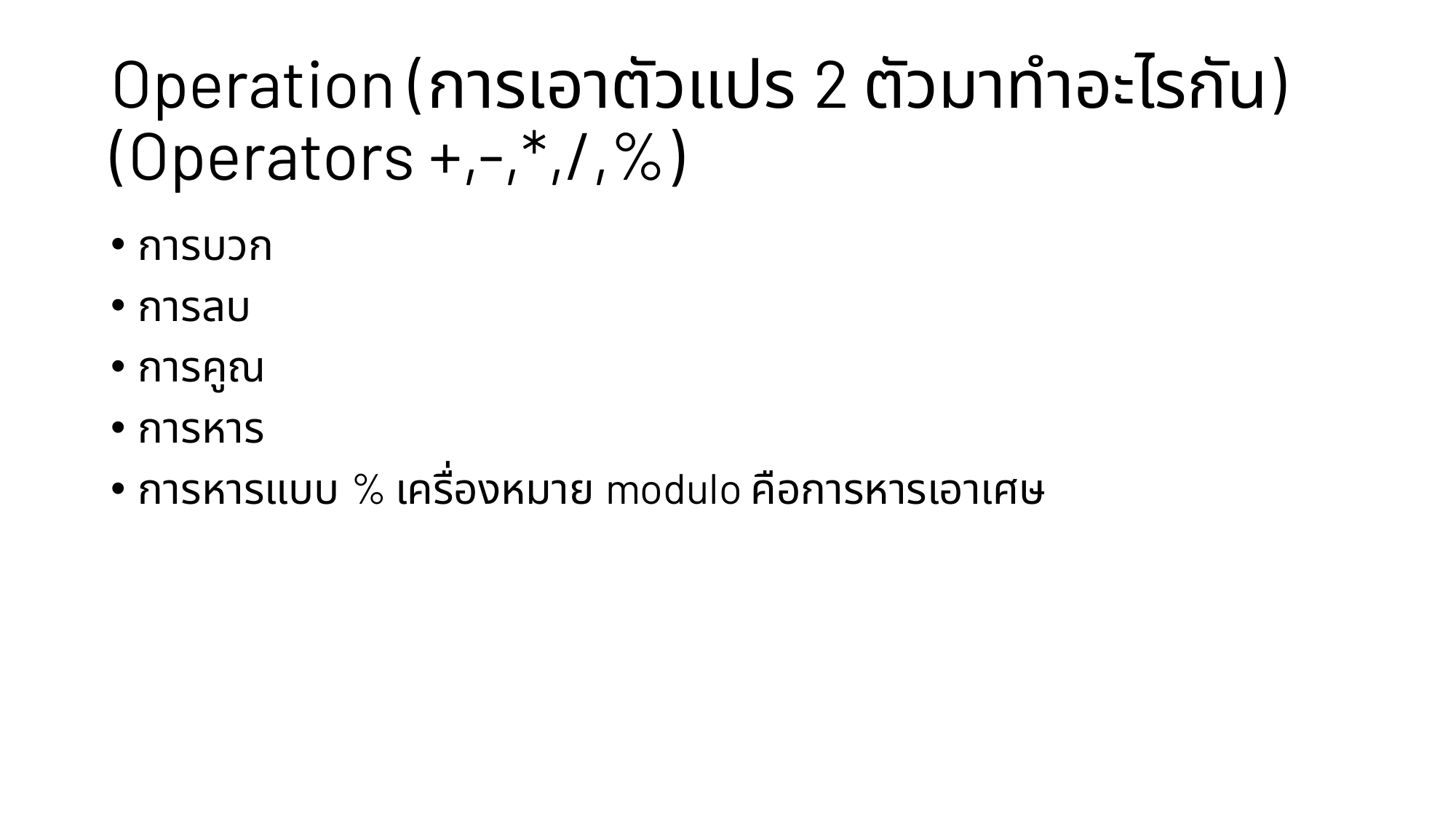

# Operation (การเอาตัวแปร 2 ตัวมาทำอะไรกัน) (Operators +,-,*,/,%)
การบวก
การลบ
การคูณ
การหาร
การหารแบบ % เครื่องหมาย modulo คือการหารเอาเศษ